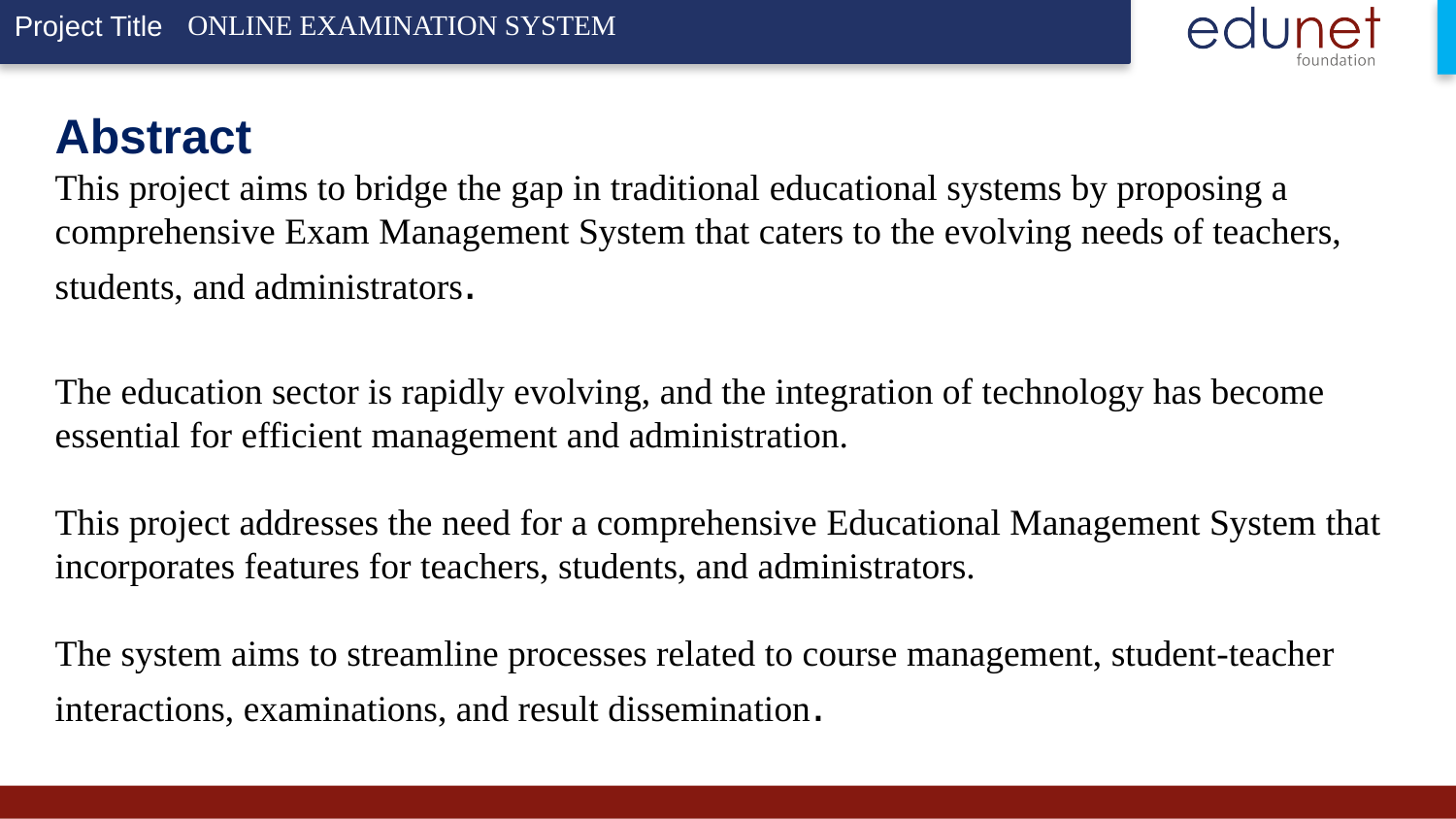

ONLINE EXAMINATION SYSTEM
# Abstract This project aims to bridge the gap in traditional educational systems by proposing a comprehensive Exam Management System that caters to the evolving needs of teachers, students, and administrators. The education sector is rapidly evolving, and the integration of technology has become essential for efficient management and administration. This project addresses the need for a comprehensive Educational Management System that incorporates features for teachers, students, and administrators. The system aims to streamline processes related to course management, student-teacher interactions, examinations, and result dissemination.